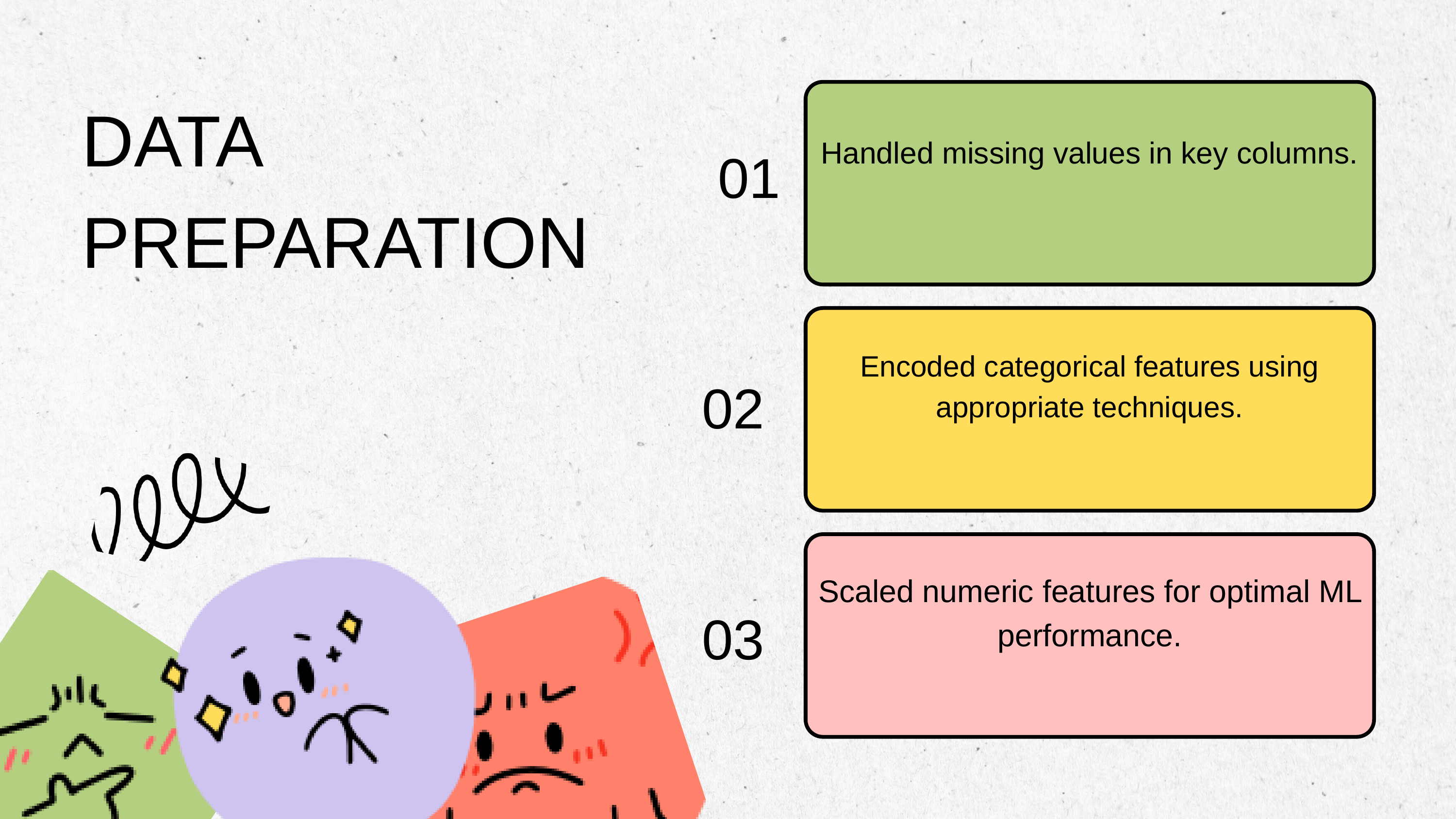

DATA PREPARATION

Handled missing values in key columns.

01

Encoded categorical features using appropriate techniques.

02

Scaled numeric features for optimal ML performance.

03